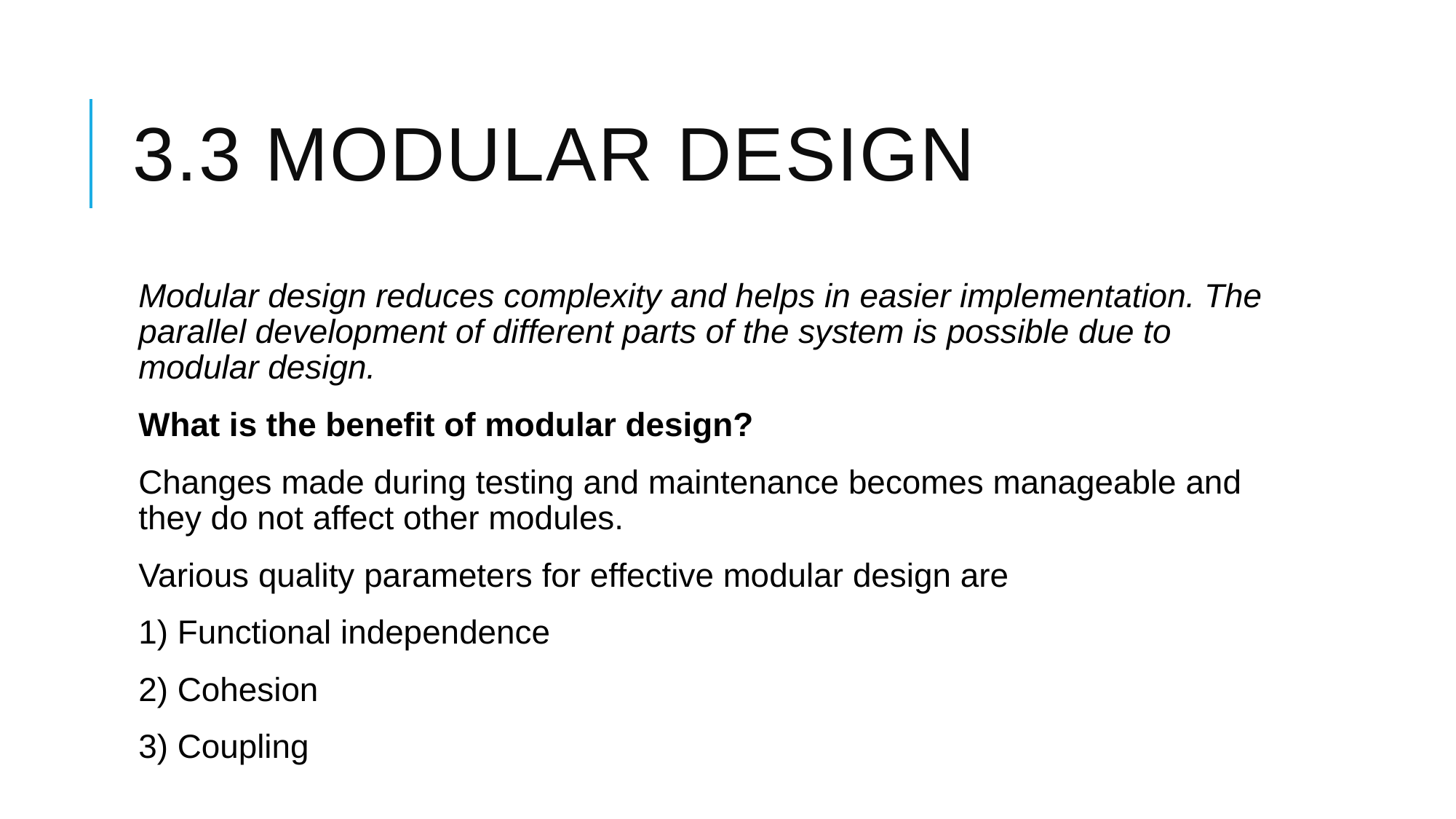

# 3.3 Modular design
Modular design reduces complexity and helps in easier implementation. The parallel development of different parts of the system is possible due to modular design.
What is the benefit of modular design?
Changes made during testing and maintenance becomes manageable and they do not affect other modules.
Various quality parameters for effective modular design are
1) Functional independence
2) Cohesion
3) Coupling